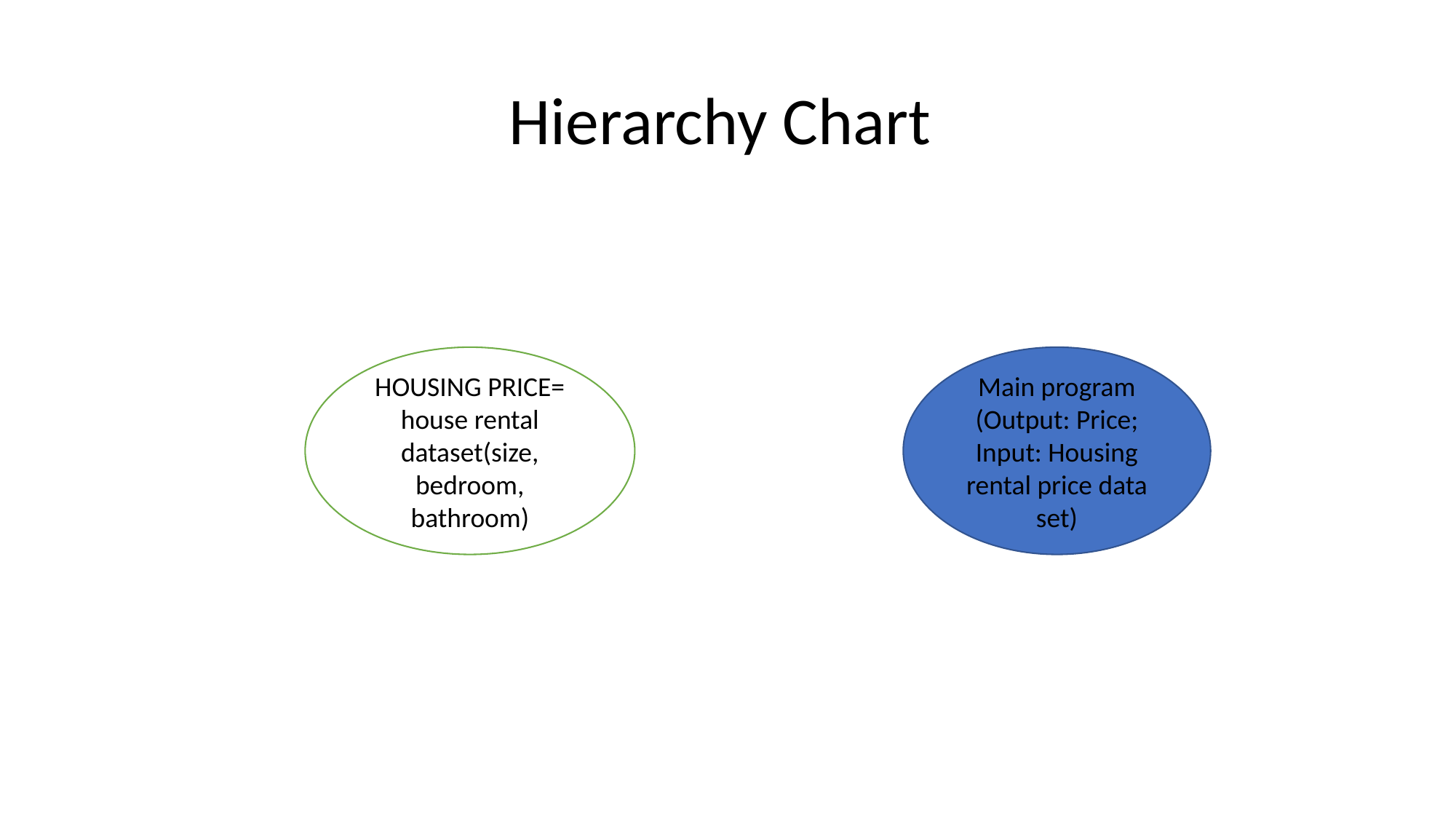

# Hierarchy Chart

HOUSING PRICE= house rental dataset(size, bedroom, bathroom)
Main program (Output: Price; Input: Housing rental price data set)